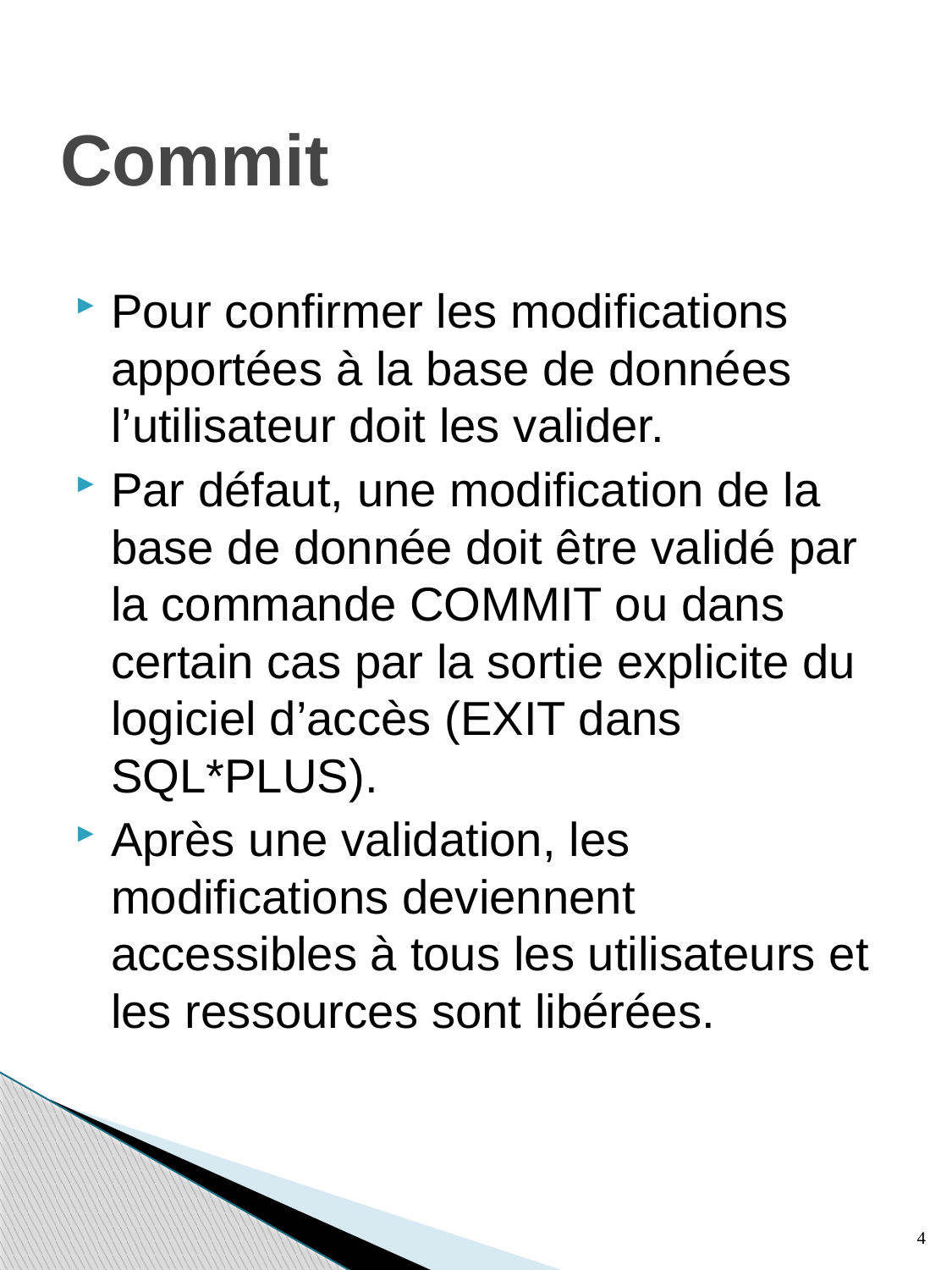

# Commit
Pour confirmer les modifications apportées à la base de données l’utilisateur doit les valider.
Par défaut, une modification de la base de donnée doit être validé par la commande COMMIT ou dans certain cas par la sortie explicite du logiciel d’accès (EXIT dans SQL*PLUS).
Après une validation, les modifications deviennent accessibles à tous les utilisateurs et les ressources sont libérées.
4